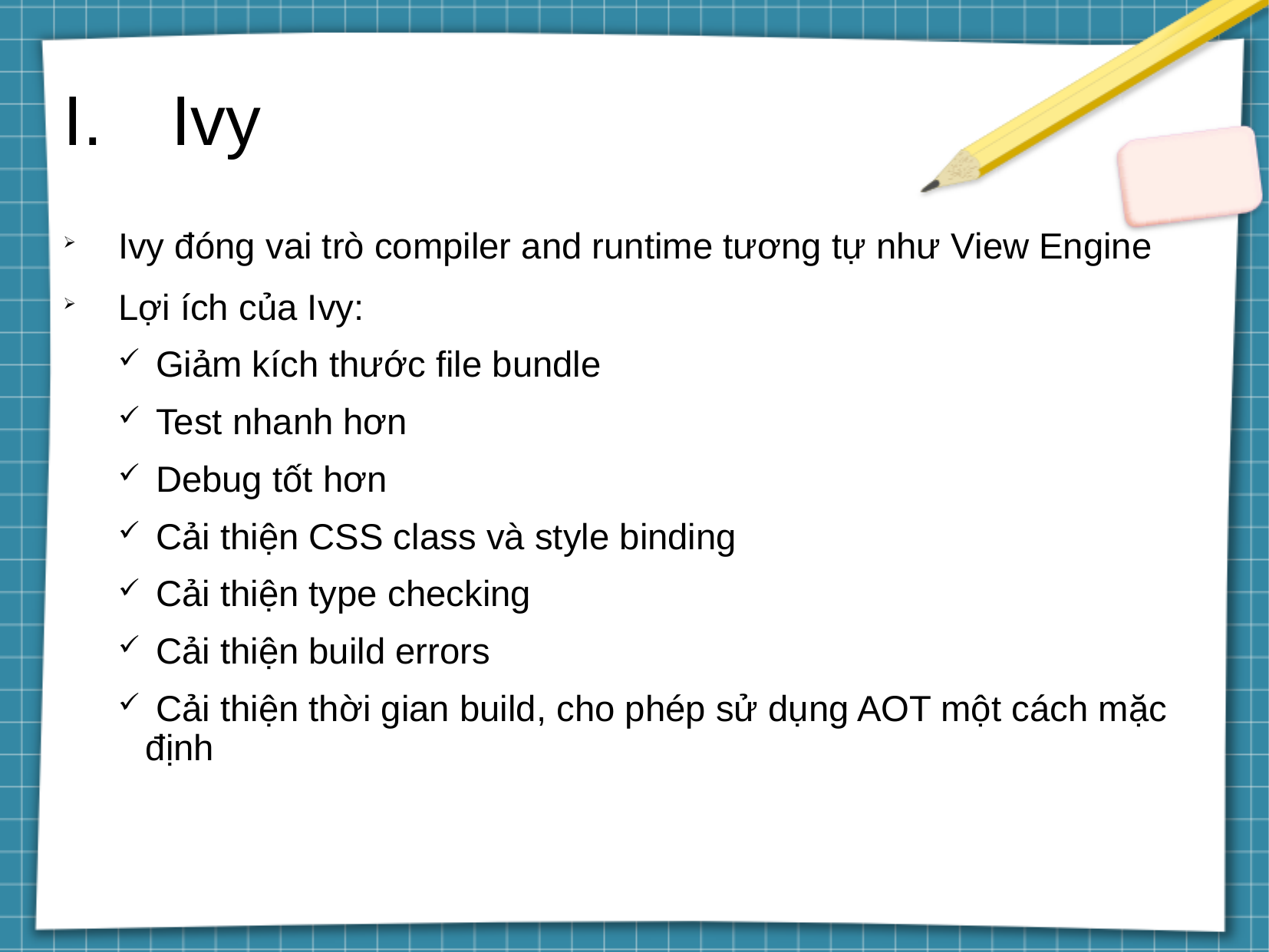

# Ivy
Ivy đóng vai trò compiler and runtime tương tự như View Engine
Lợi ích của Ivy:
 Giảm kích thước file bundle
 Test nhanh hơn
 Debug tốt hơn
 Cải thiện CSS class và style binding
 Cải thiện type checking
 Cải thiện build errors
 Cải thiện thời gian build, cho phép sử dụng AOT một cách mặc định